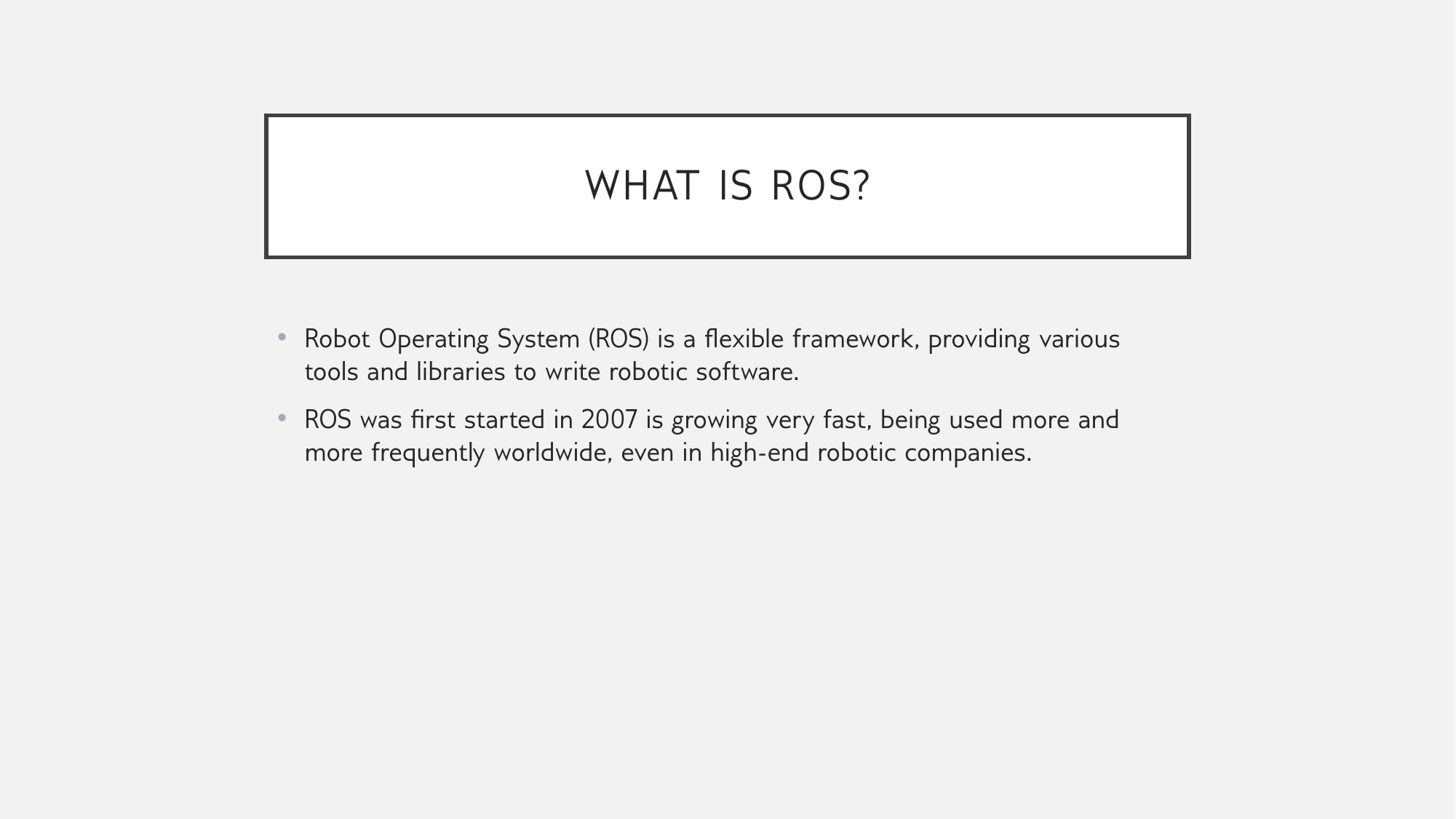

# What is ROS?
Robot Operating System (ROS) is a flexible framework, providing various tools and libraries to write robotic software.
ROS was first started in 2007 is growing very fast, being used more and more frequently worldwide, even in high-end robotic companies.